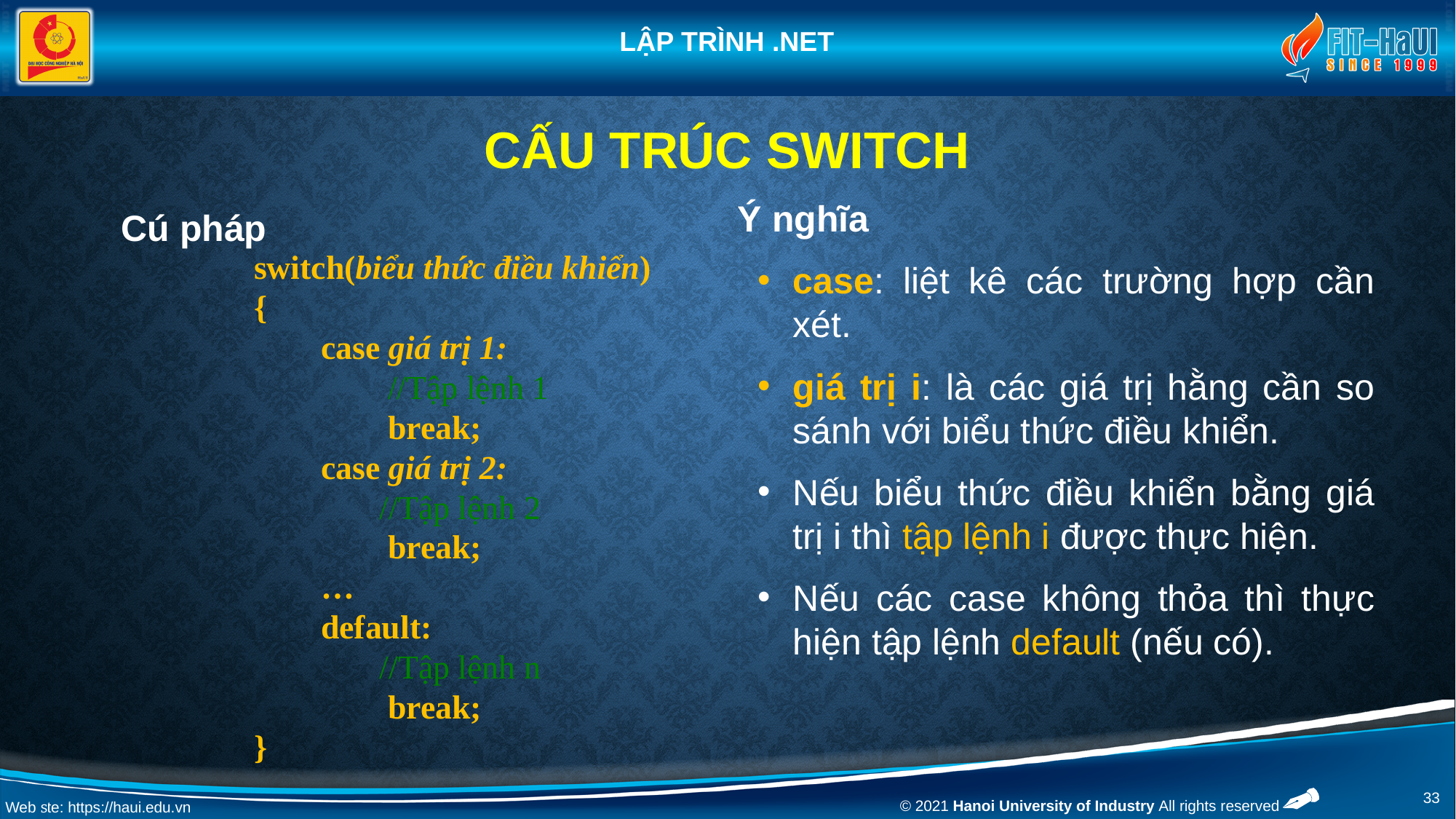

# Cấu trúc switch
Cú pháp

Ý nghĩa
case: liệt kê các trường hợp cần xét.
giá trị i: là các giá trị hằng cần so sánh với biểu thức điều khiển.
Nếu biểu thức điều khiển bằng giá trị i thì tập lệnh i được thực hiện.
Nếu các case không thỏa thì thực hiện tập lệnh default (nếu có).

switch(biểu thức điều khiển)
{
        case giá trị 1:
                //Tập lệnh 1
                break;
        case giá trị 2:
               //Tập lệnh 2
                break;
        …
        default:
               //Tập lệnh n
                break;
}